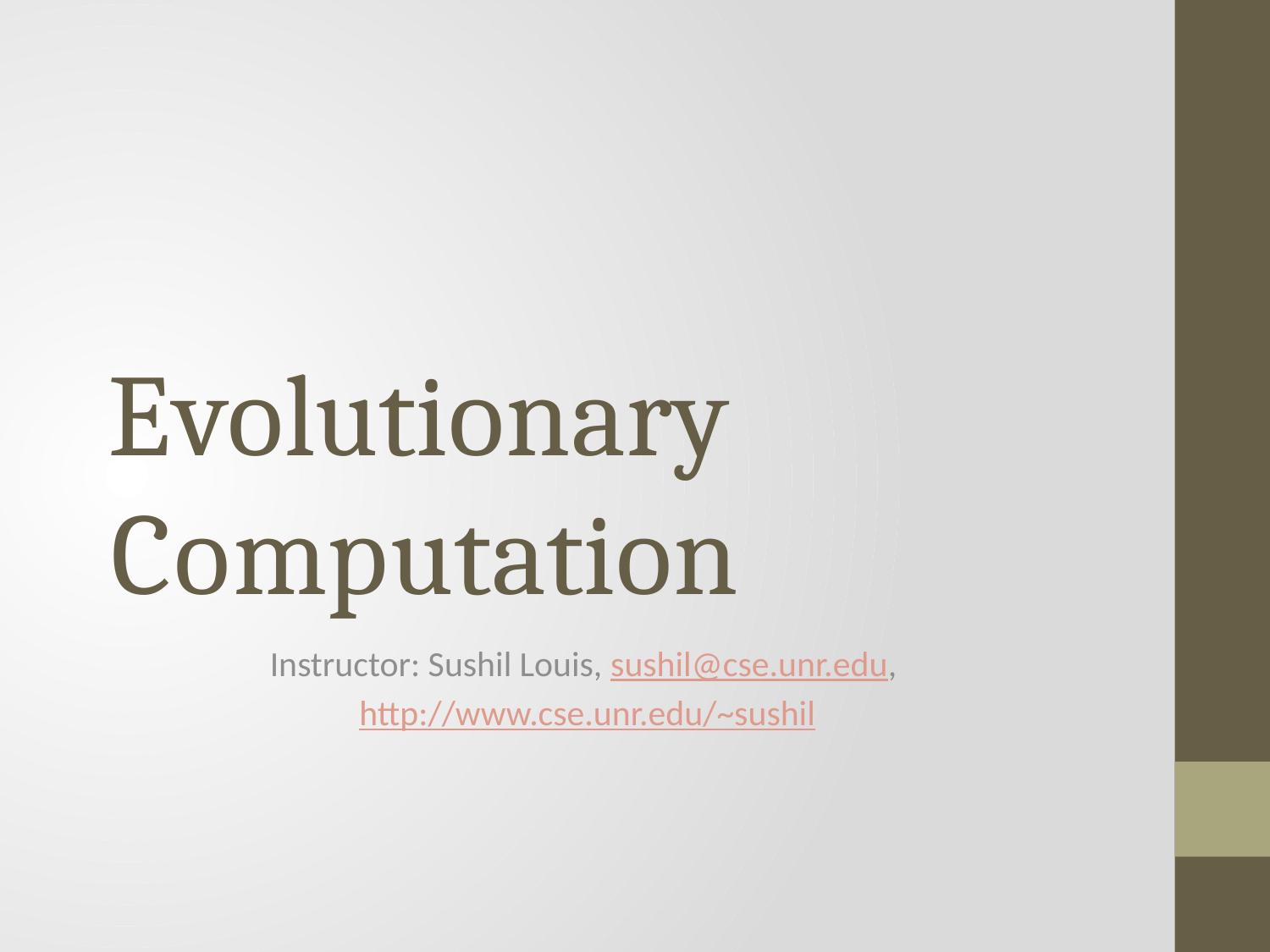

# Evolutionary Computation
Instructor: Sushil Louis, sushil@cse.unr.edu,
http://www.cse.unr.edu/~sushil